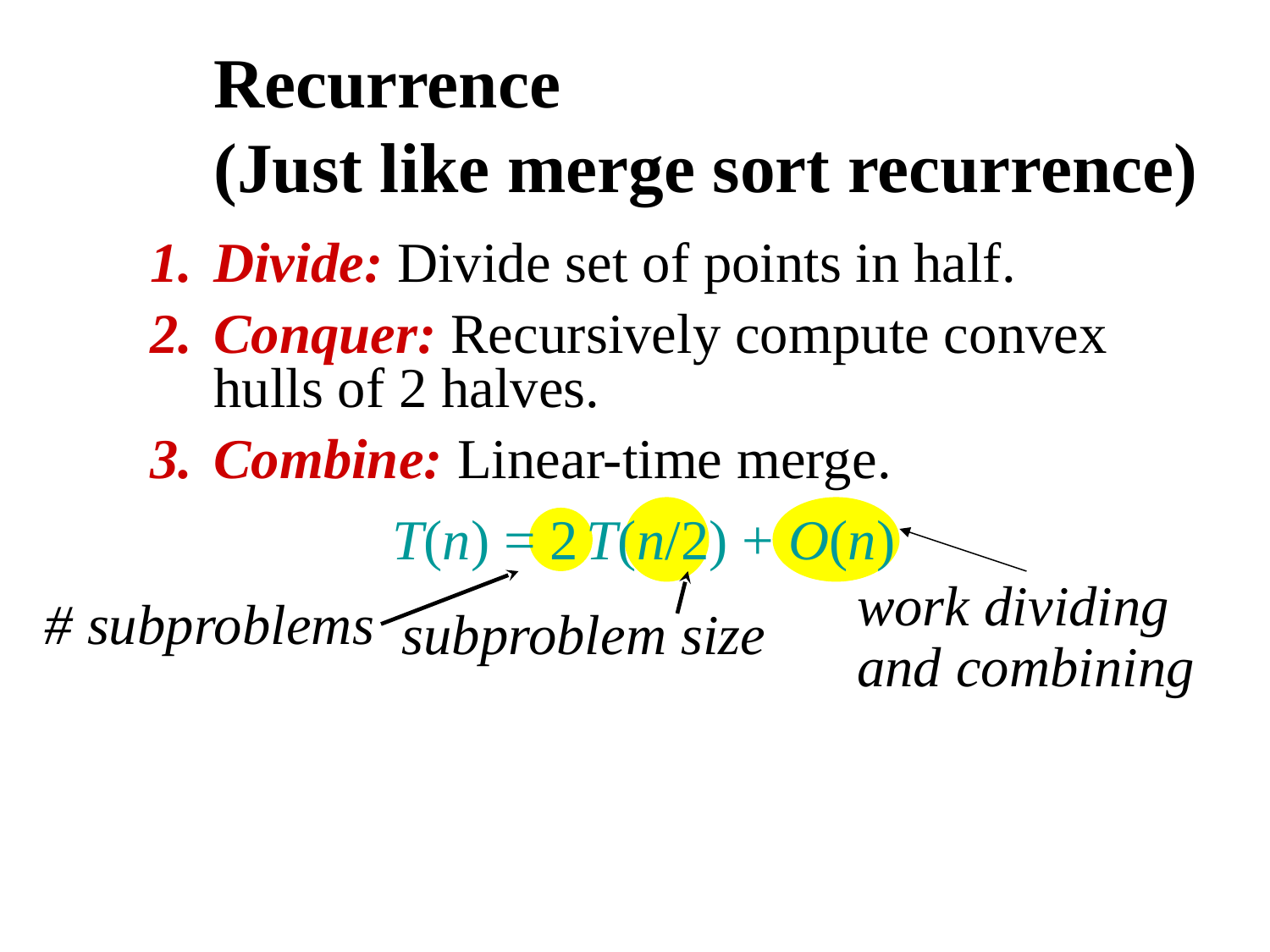

# Recurrence (Just like merge sort recurrence)
Divide: Divide set of points in half.
Conquer: Recursively compute convex hulls of 2 halves.
Combine: Linear-time merge.
T(n) = 2 T(n/2) + O(n)

work dividing and combining
# subproblems
subproblem size